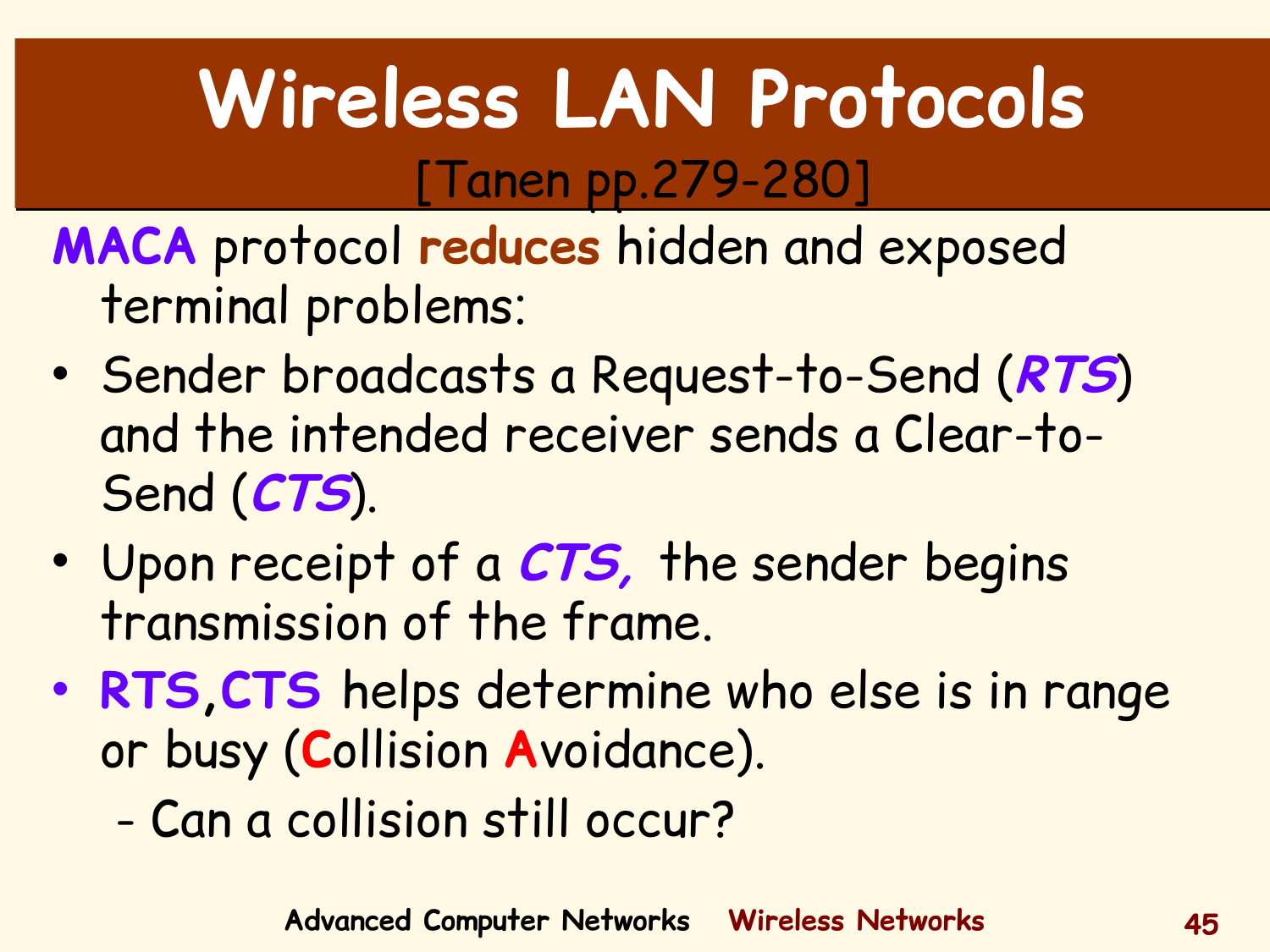

# Wireless LAN Protocols [Tanen pp.279-280]
MACA protocol reduces hidden and exposed terminal problems:
Sender broadcasts a Request-to-Send (RTS) and the intended receiver sends a Clear-to-Send (CTS).
Upon receipt of a CTS, the sender begins transmission of the frame.
RTS,CTS helps determine who else is in range or busy (Collision Avoidance).
- Can a collision still occur?
Advanced Computer Networks   Wireless Networks
45